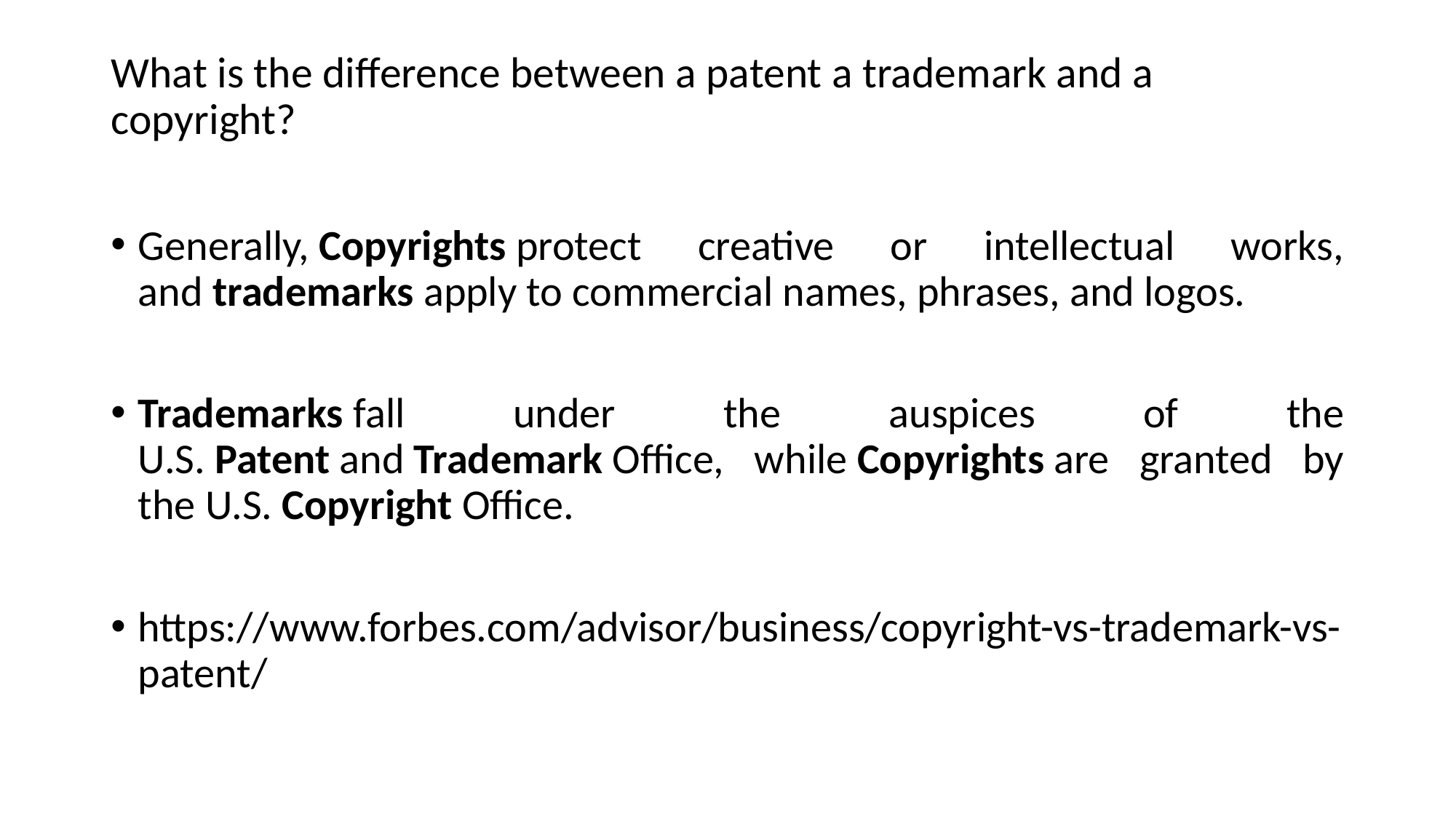

# What is the difference between a patent a trademark and a copyright?
Generally, Copyrights protect creative or intellectual works, and trademarks apply to commercial names, phrases, and logos.

Trademarks fall under the auspices of the U.S. Patent and Trademark Office, while Copyrights are granted by the U.S. Copyright Office.

https://www.forbes.com/advisor/business/copyright-vs-trademark-vs-patent/